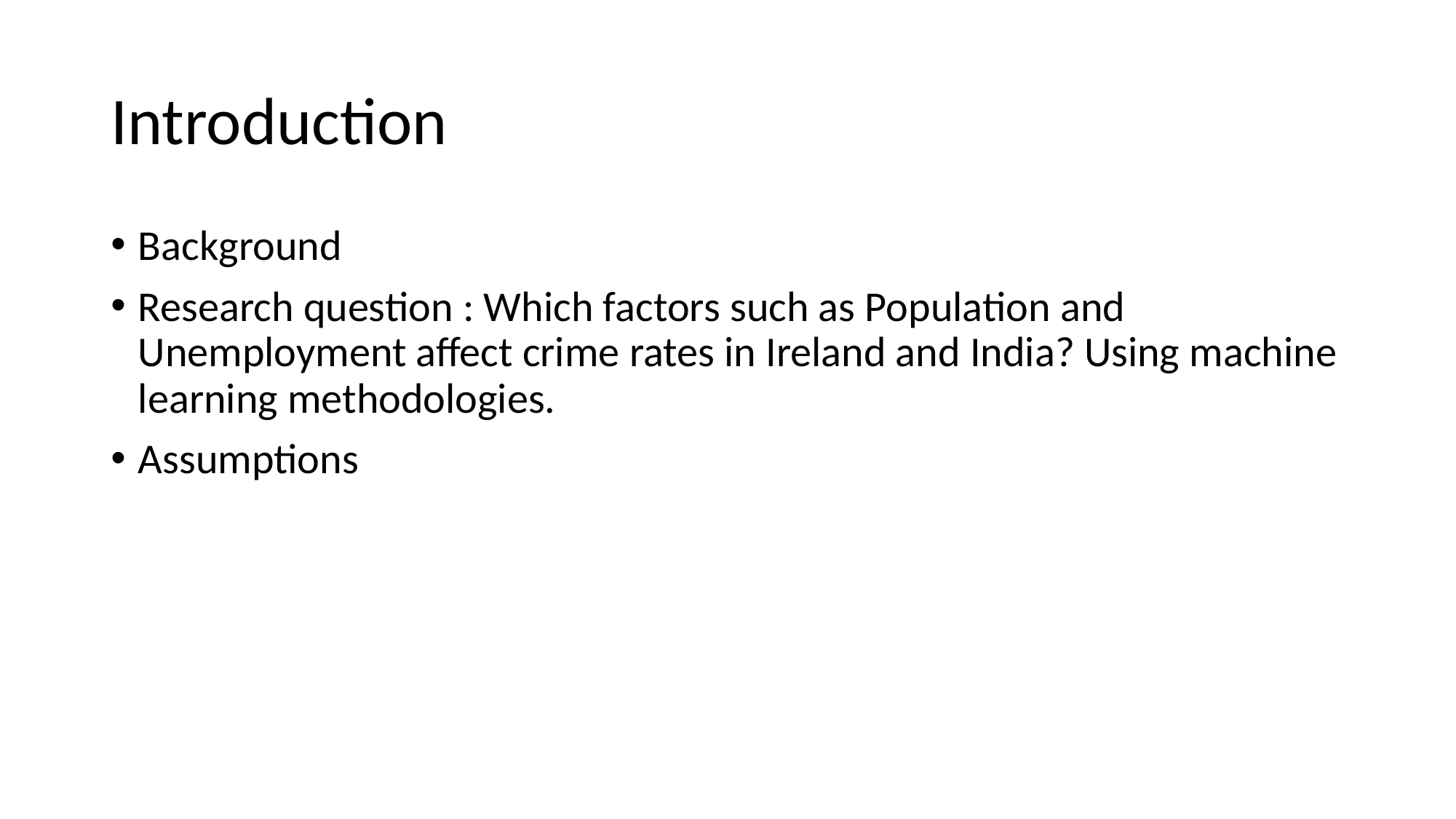

# Introduction
Background
Research question : Which factors such as Population and Unemployment affect crime rates in Ireland and India? Using machine learning methodologies.
Assumptions